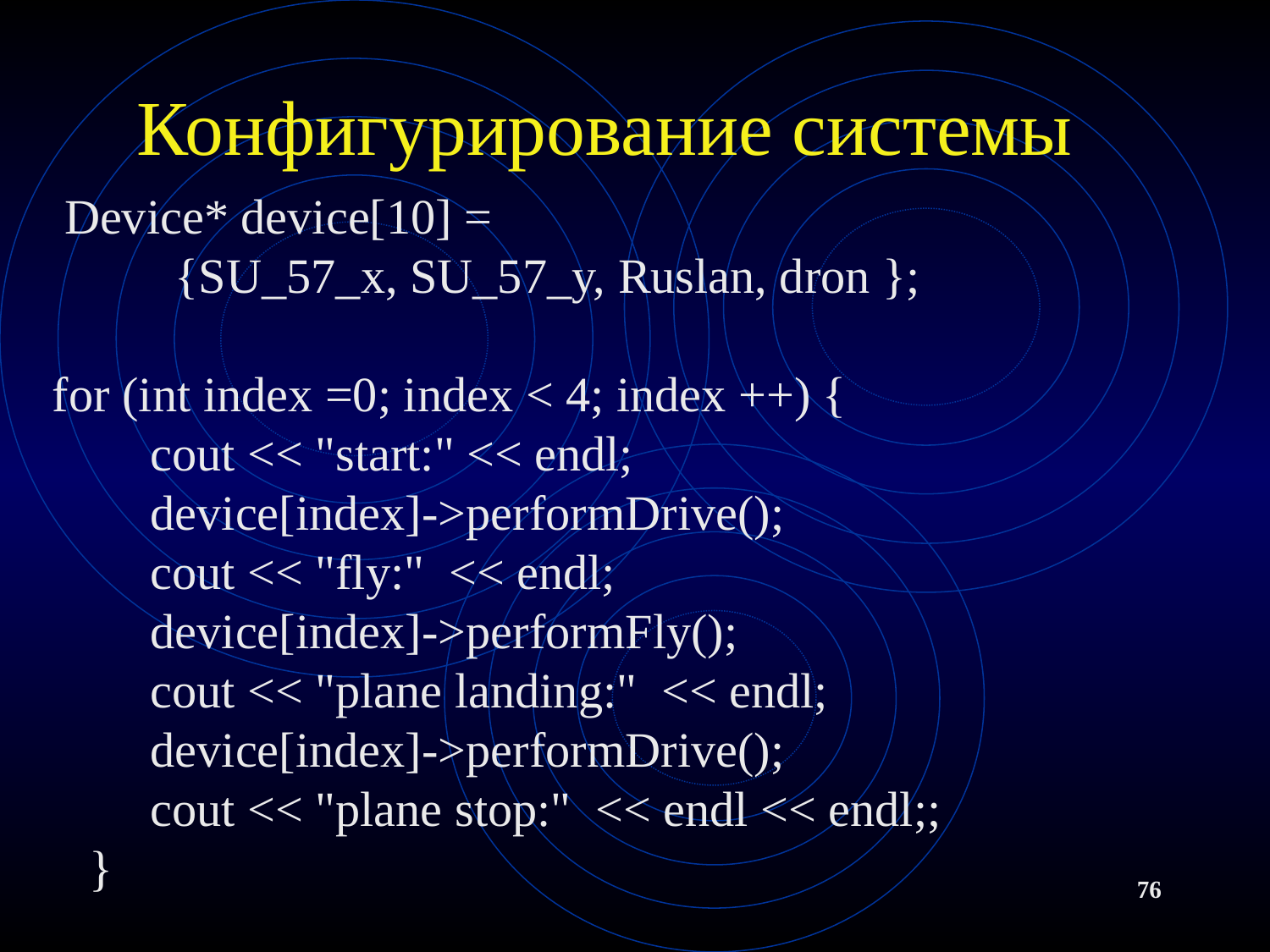

# Конфигурирование системы
 Device* device[10] =
          {SU_57_x, SU_57_y, Ruslan, dron };

for (int index =0; index < 4; index ++) {
        cout << "start:" << endl;
        device[index]->performDrive();
        cout << "fly:"  << endl;
        device[index]->performFly();
        cout << "plane landing:"  << endl;
        device[index]->performDrive();
        cout << "plane stop:"  << endl << endl;;
   }

76